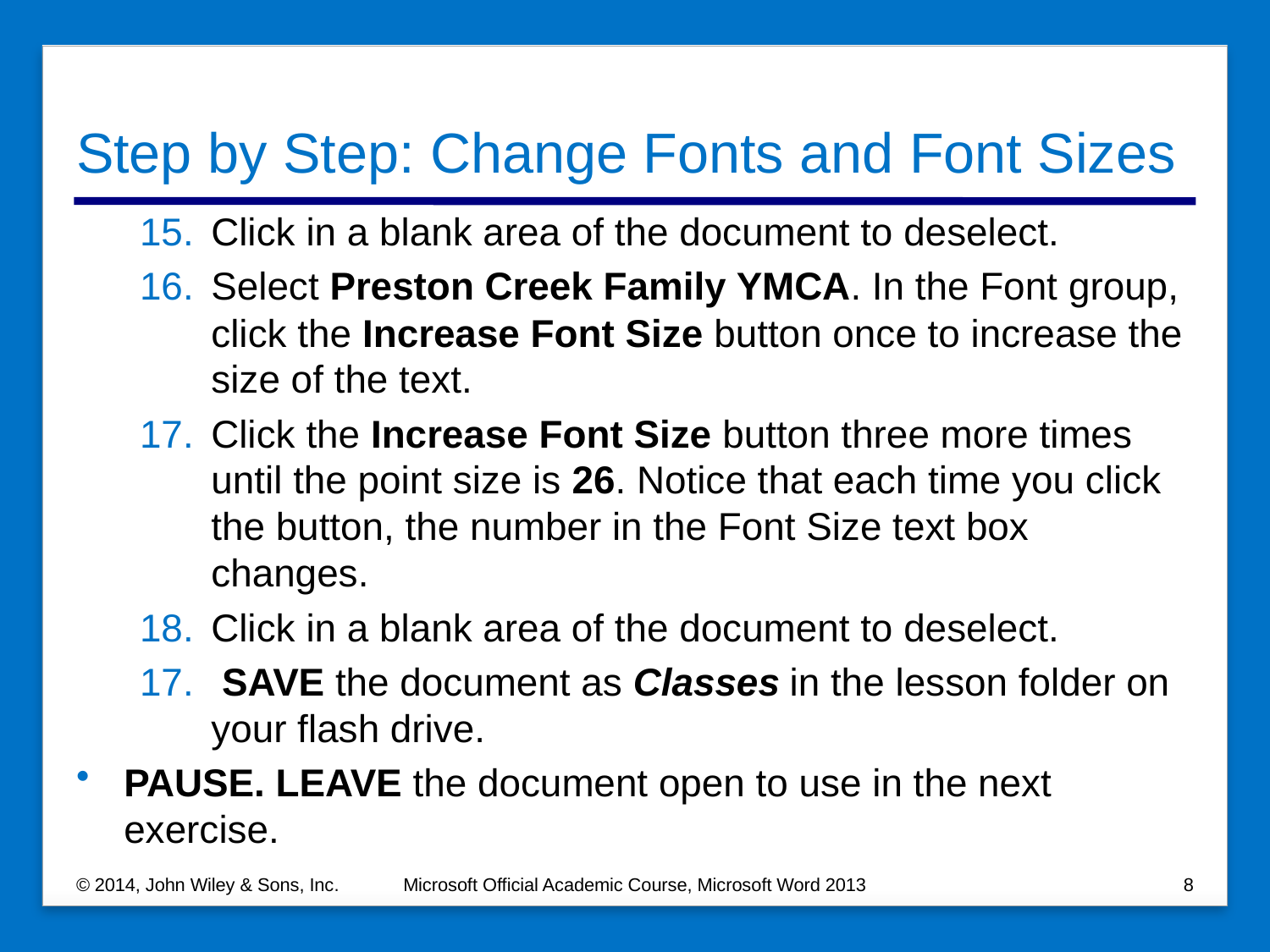

# Step by Step: Change Fonts and Font Sizes
Click in a blank area of the document to deselect.
Select Preston Creek Family YMCA. In the Font group, click the Increase Font Size button once to increase the size of the text.
Click the Increase Font Size button three more times until the point size is 26. Notice that each time you click the button, the number in the Font Size text box changes.
Click in a blank area of the document to deselect.
 SAVE the document as Classes in the lesson folder on your flash drive.
PAUSE. LEAVE the document open to use in the next exercise.

© 2014, John Wiley & Sons, Inc.
Microsoft Official Academic Course, Microsoft Word 2013
8